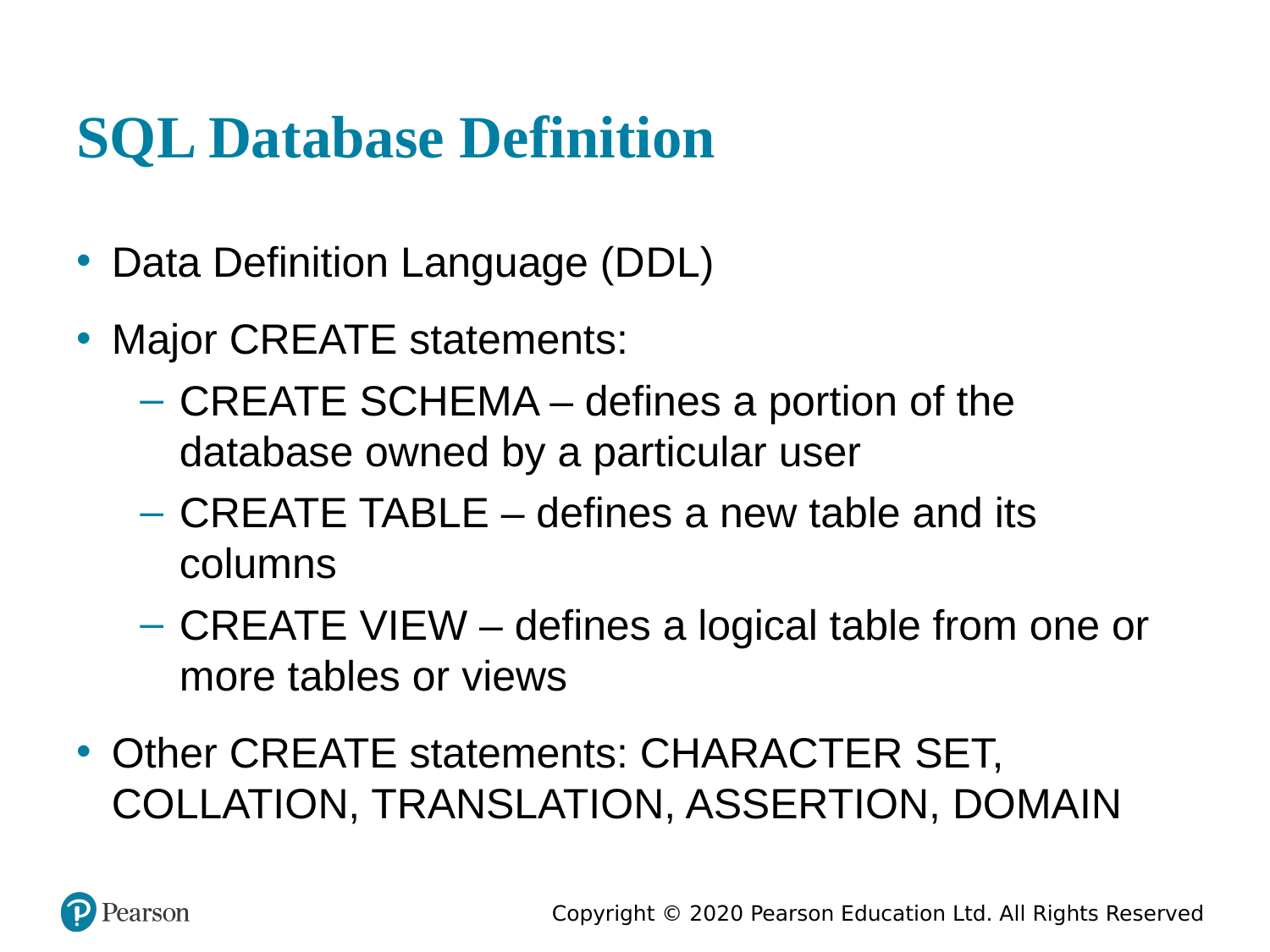

# S Q L Database Definition
Data Definition Language (D D L)
Major CREATE statements:
CREATE SCHEMA – defines a portion of the database owned by a particular user
CREATE TABLE – defines a new table and its columns
CREATE VIEW – defines a logical table from one or more tables or views
Other CREATE statements: CHARACTER SET, COLLATION, TRANSLATION, ASSERTION, DOMAIN